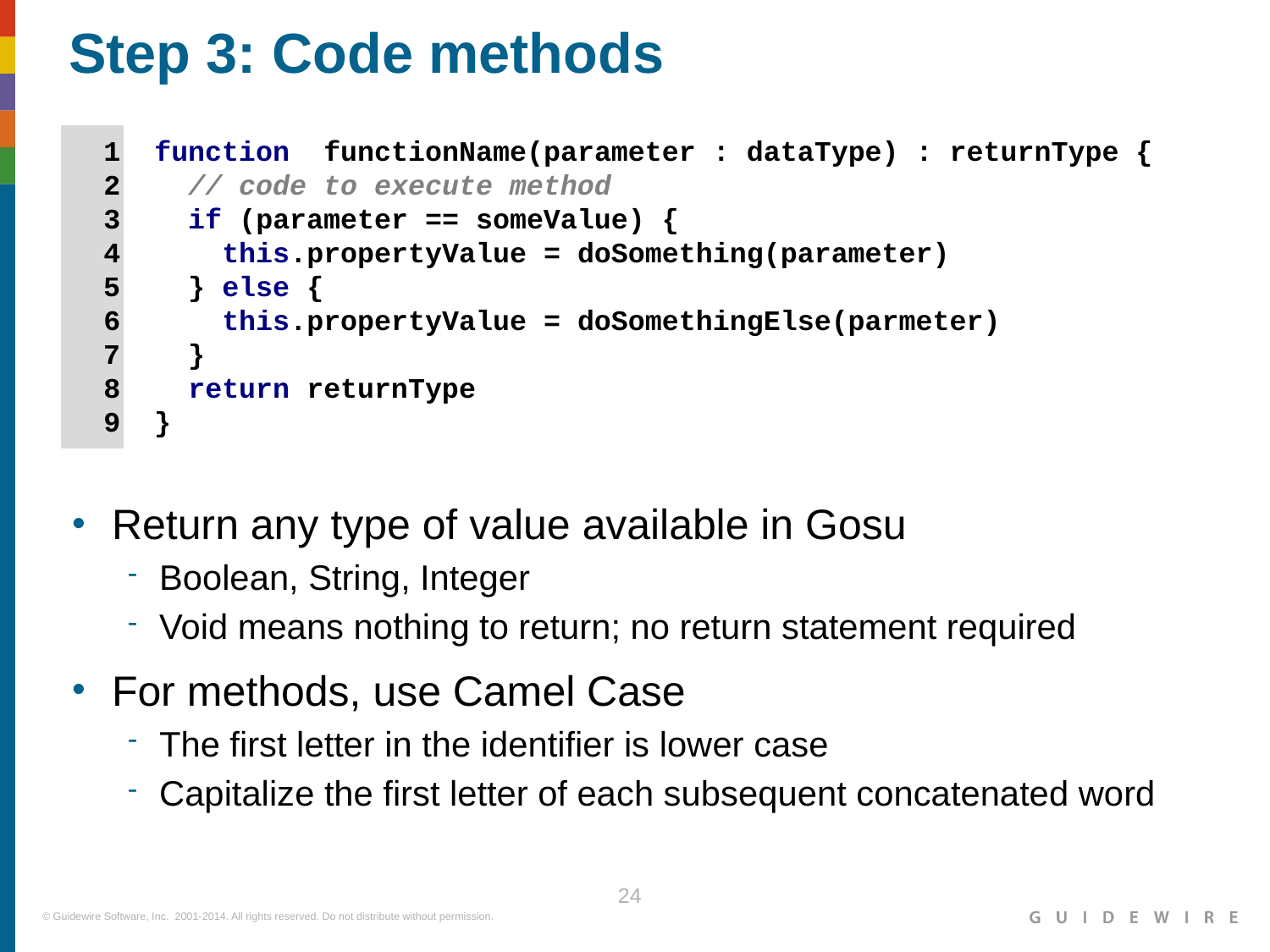

Step 3: Code methods
  1  function  functionName(parameter : dataType) : returnType {
  2    // code to execute method
  3    if (parameter == someValue) {
  4      this.propertyValue = doSomething(parameter)
  5    } else {
  6      this.propertyValue = doSomethingElse(parmeter)
  7    }
  8    return returnType
  9  }

Return any type of value available in Gosu
Boolean, String, Integer
Void means nothing to return; no return statement required
For methods, use Camel Case
The first letter in the identifier is lower case
Capitalize the first letter of each subsequent concatenated word

|EOS~024|